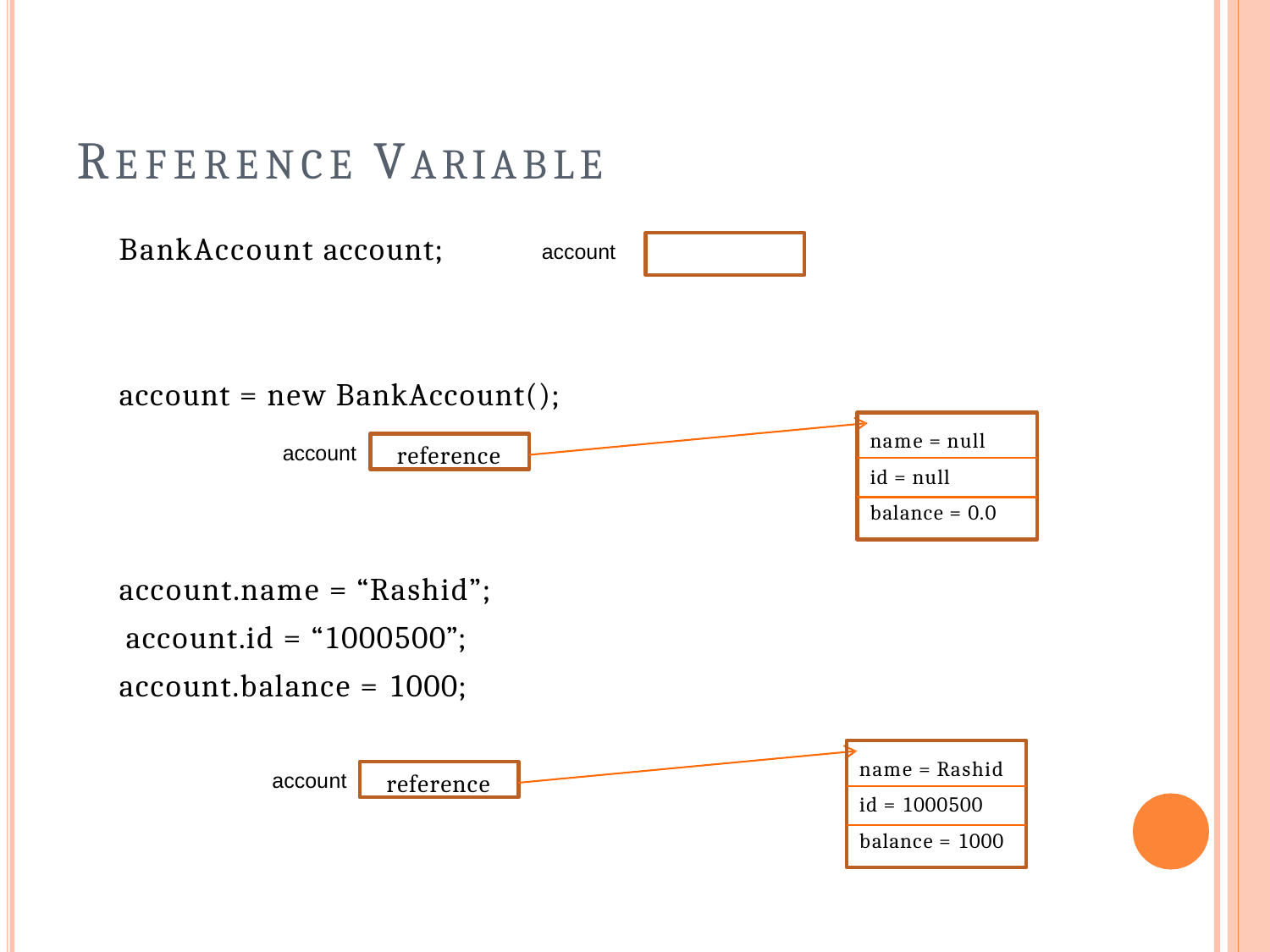

# REFERENCE VARIABLE
BankAccount account;

account
account = new BankAccount();

name = null
reference
account

id = null
balance = 0.0
account.name = “Rashid”;  account.id = “1000500”;
account.balance = 1000;

name = Rashid
reference
account

id = 1000500
balance = 1000